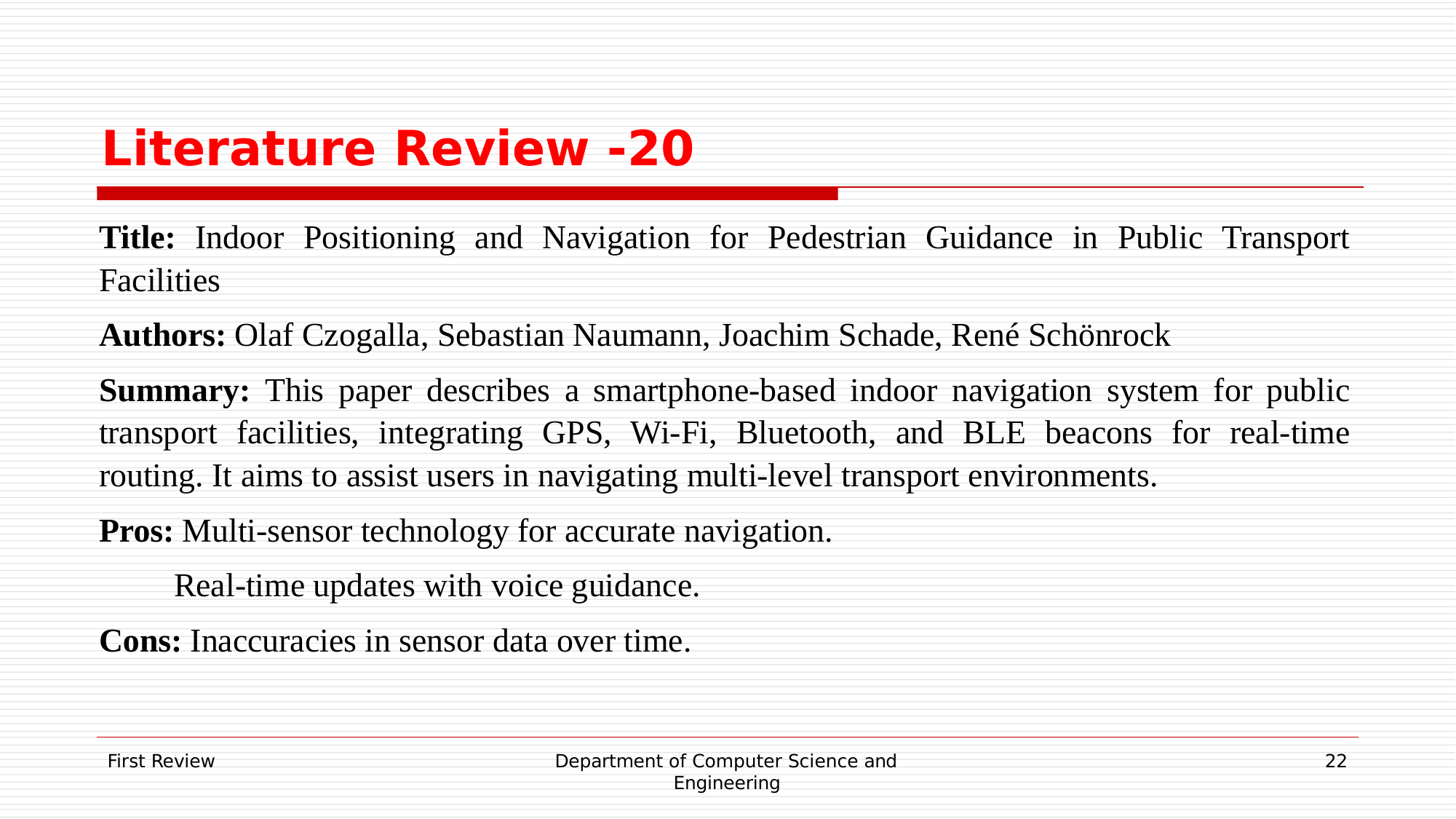

# Literature Review -20
Title: Indoor Positioning and Navigation for Pedestrian Guidance in Public Transport Facilities
Authors: Olaf Czogalla, Sebastian Naumann, Joachim Schade, René Schönrock
Summary: This paper describes a smartphone-based indoor navigation system for public transport facilities, integrating GPS, Wi-Fi, Bluetooth, and BLE beacons for real-time routing. It aims to assist users in navigating multi-level transport environments.
Pros: Multi-sensor technology for accurate navigation.
         Real-time updates with voice guidance.
Cons: Inaccuracies in sensor data over time.
First Review
Department of Computer Science and Engineering
22